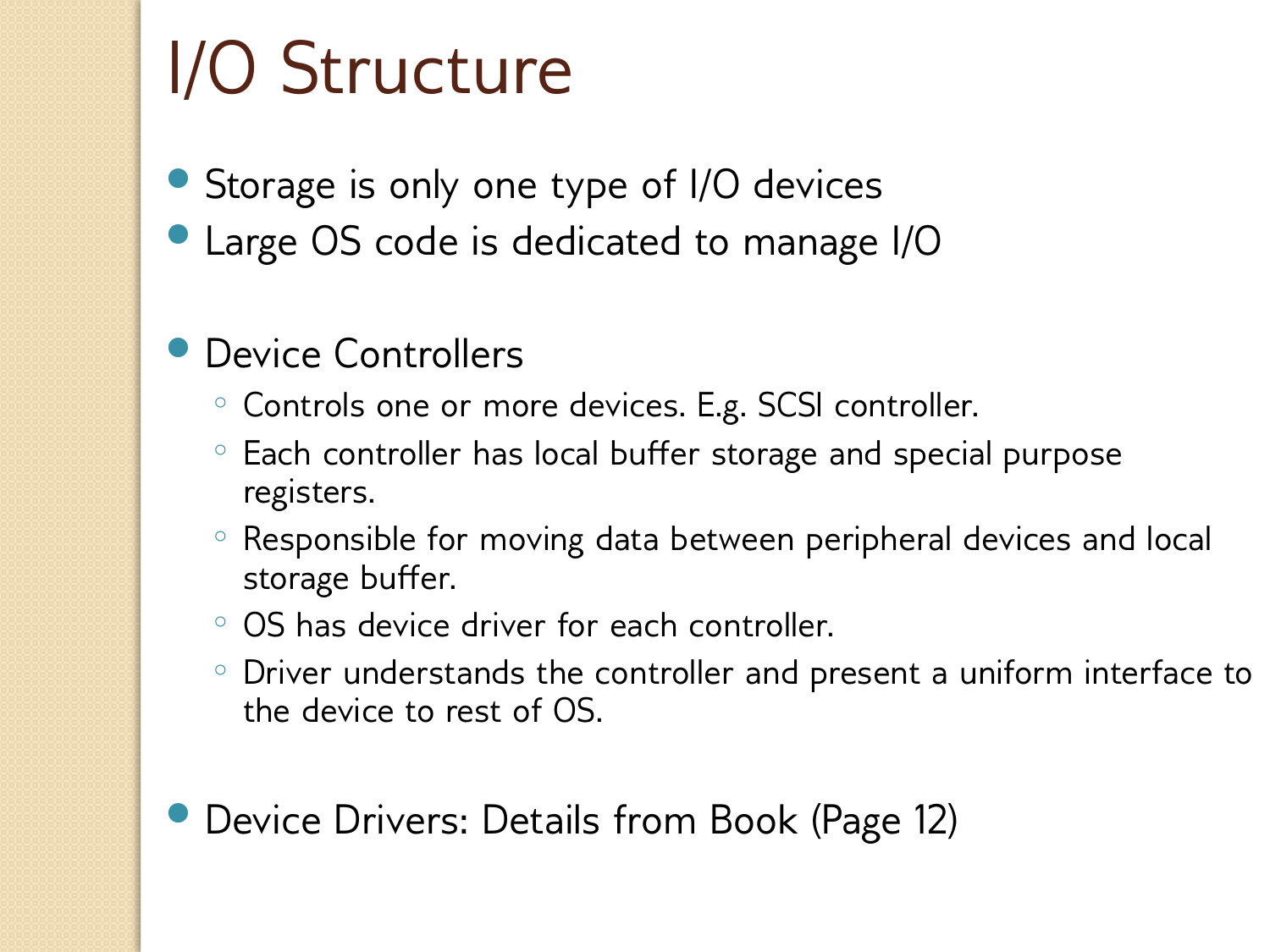

I/O Structure
Storage is only one type of I/O devices
Large OS code is dedicated to manage I/O

Device Controllers
Controls one or more devices. E.g. SCSI controller.
Each controller has local buffer storage and special purpose registers.
Responsible for moving data between peripheral devices and local storage buffer.
OS has device driver for each controller.
Driver understands the controller and present a uniform interface to the device to rest of OS.

Device Drivers: Details from Book (Page 12)